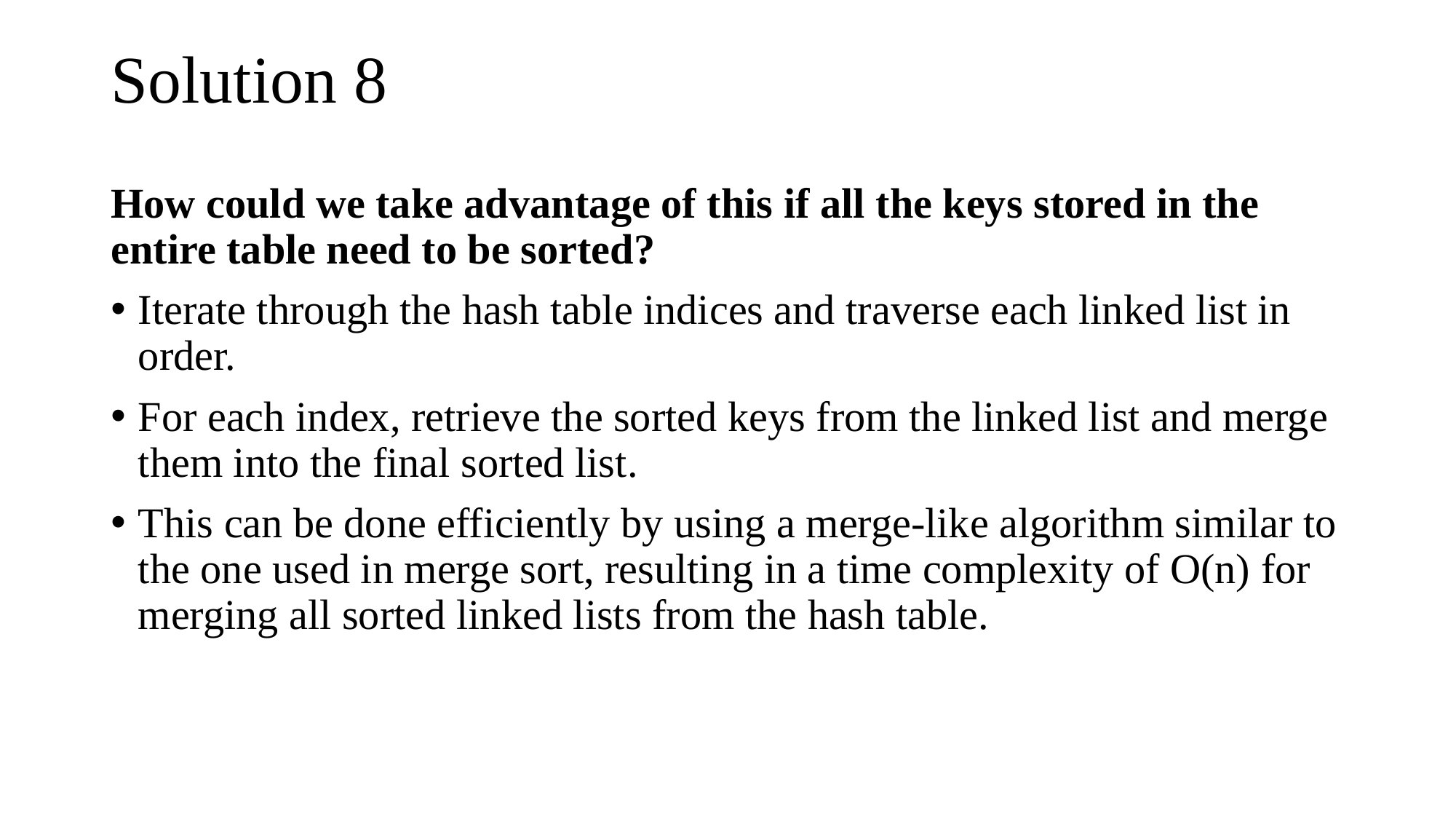

# Solution 8
How could we take advantage of this if all the keys stored in the entire table need to be sorted?
Iterate through the hash table indices and traverse each linked list in order.
For each index, retrieve the sorted keys from the linked list and merge them into the final sorted list.
This can be done efficiently by using a merge-like algorithm similar to the one used in merge sort, resulting in a time complexity of O(n) for merging all sorted linked lists from the hash table.